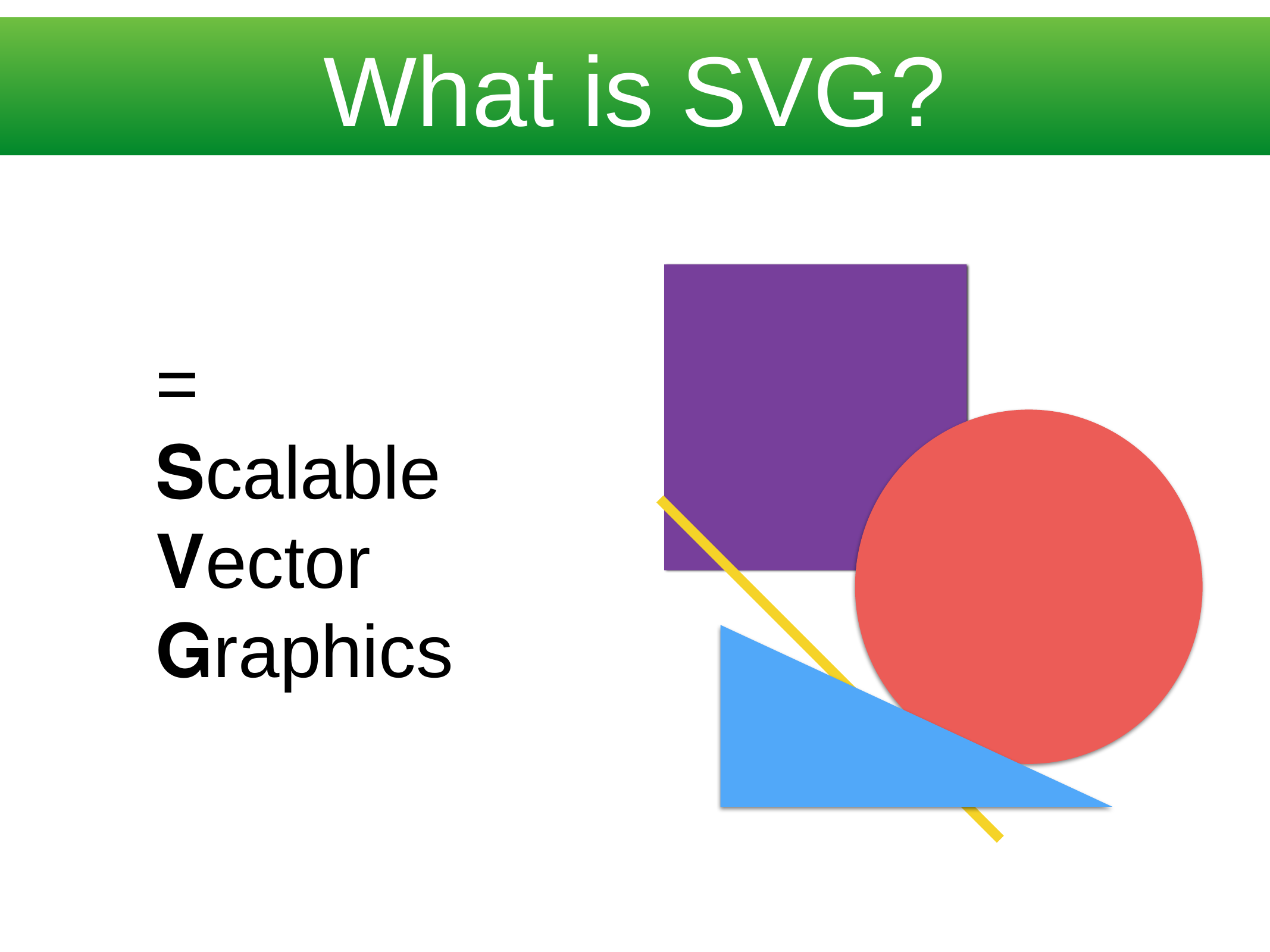

What is SVG?

=
Scalable Vector Graphics